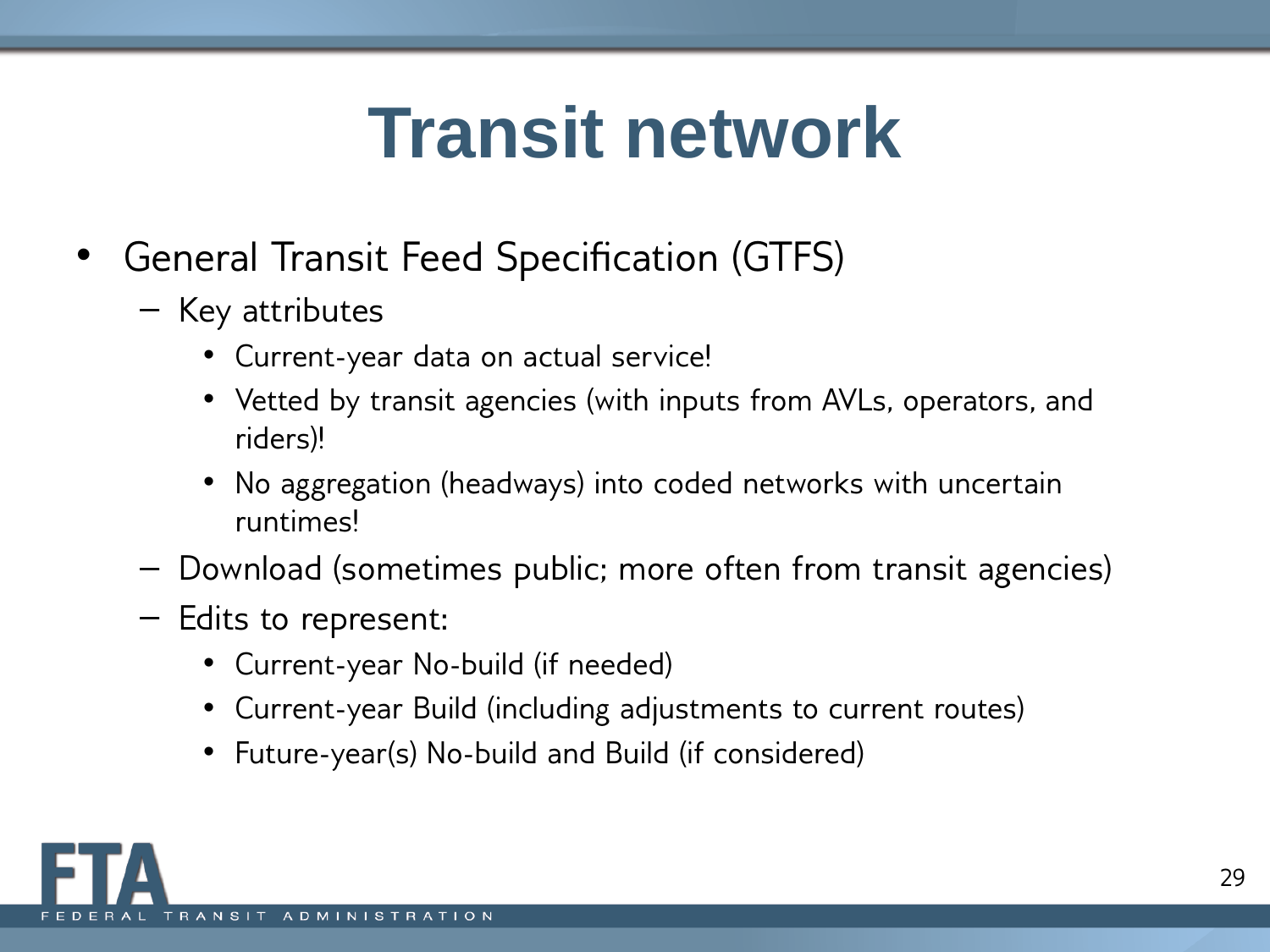

# Transit network
General Transit Feed Specification (GTFS)
Key attributes
Current-year data on actual service!
Vetted by transit agencies (with inputs from AVLs, operators, and riders)!
No aggregation (headways) into coded networks with uncertain runtimes!
Download (sometimes public; more often from transit agencies)
Edits to represent:
Current-year No-build (if needed)
Current-year Build (including adjustments to current routes)
Future-year(s) No-build and Build (if considered)